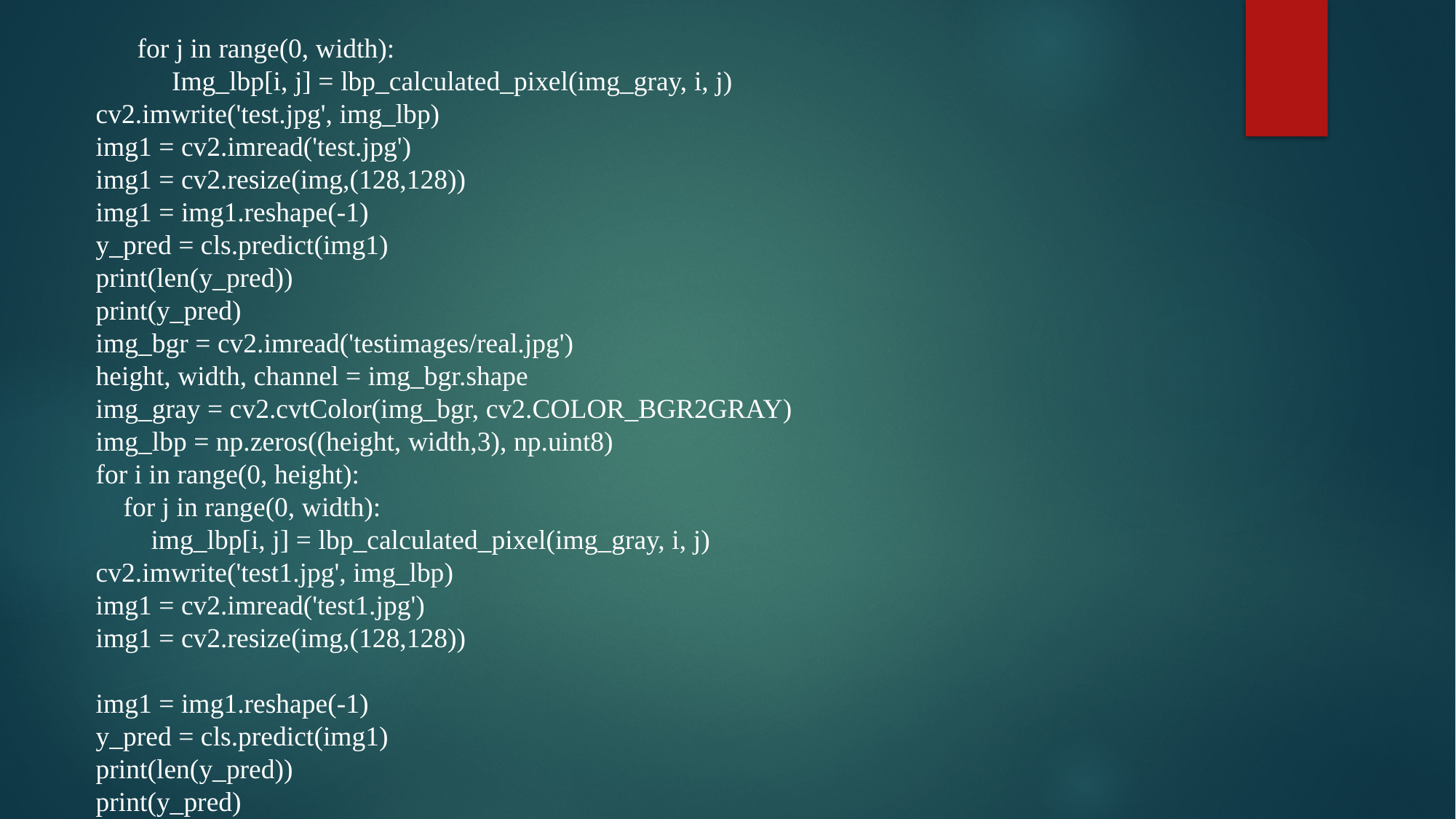

for j in range(0, width):
           Img_lbp[i, j] = lbp_calculated_pixel(img_gray, i, j)
cv2.imwrite('test.jpg', img_lbp)
img1 = cv2.imread('test.jpg')
img1 = cv2.resize(img,(128,128))
img1 = img1.reshape(-1)
y_pred = cls.predict(img1)
print(len(y_pred))
print(y_pred)
img_bgr = cv2.imread('testimages/real.jpg')
height, width, channel = img_bgr.shape
img_gray = cv2.cvtColor(img_bgr, cv2.COLOR_BGR2GRAY)
img_lbp = np.zeros((height, width,3), np.uint8)
for i in range(0, height):
    for j in range(0, width):
        img_lbp[i, j] = lbp_calculated_pixel(img_gray, i, j)
cv2.imwrite('test1.jpg', img_lbp)
img1 = cv2.imread('test1.jpg')
img1 = cv2.resize(img,(128,128))

img1 = img1.reshape(-1)
y_pred = cls.predict(img1)
print(len(y_pred))
print(y_pred)